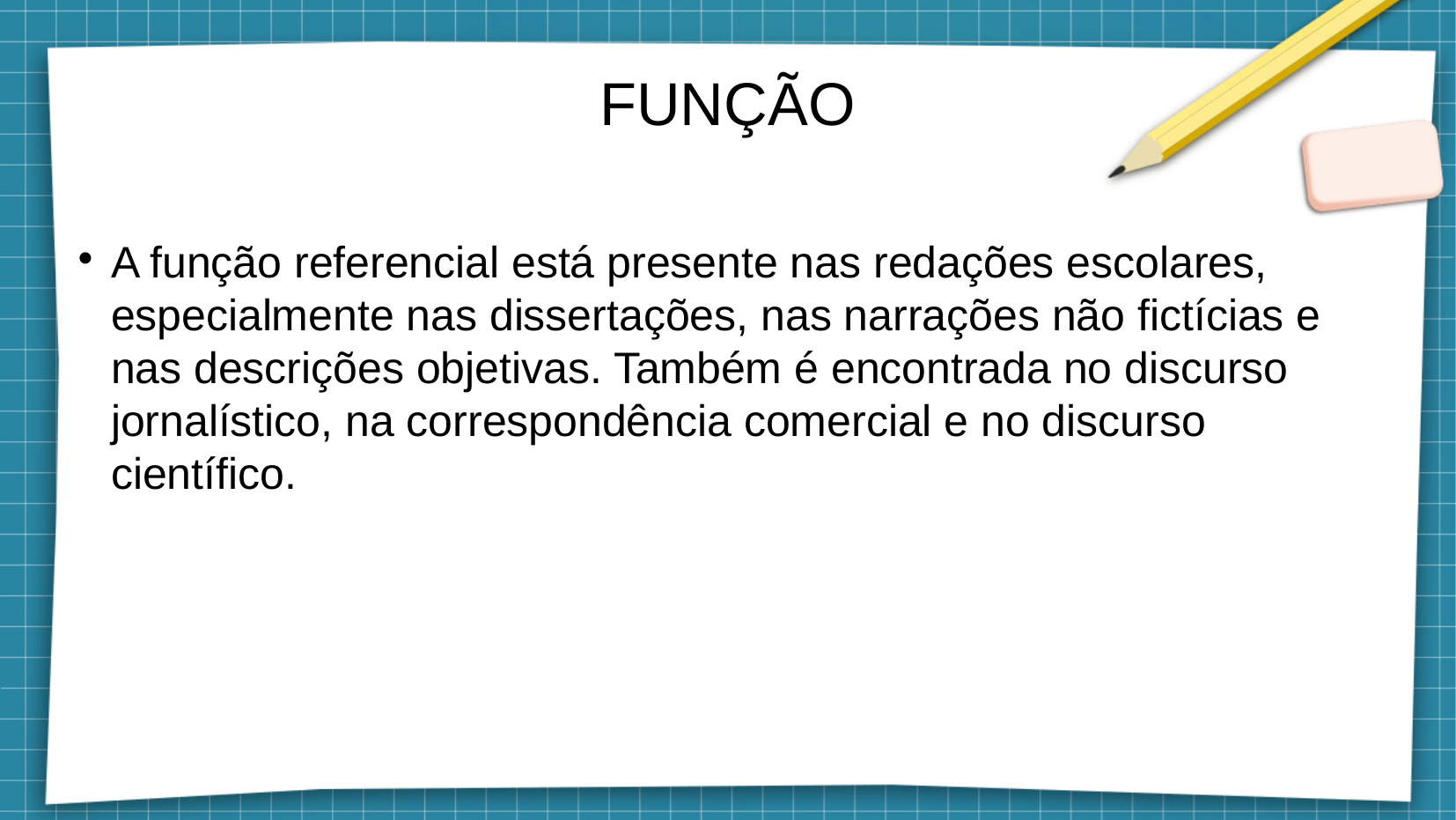

# FUNÇÃO
A função referencial está presente nas redações escolares, especialmente nas dissertações, nas narrações não fictícias e nas descrições objetivas. Também é encontrada no discurso jornalístico, na correspondência comercial e no discurso científico.